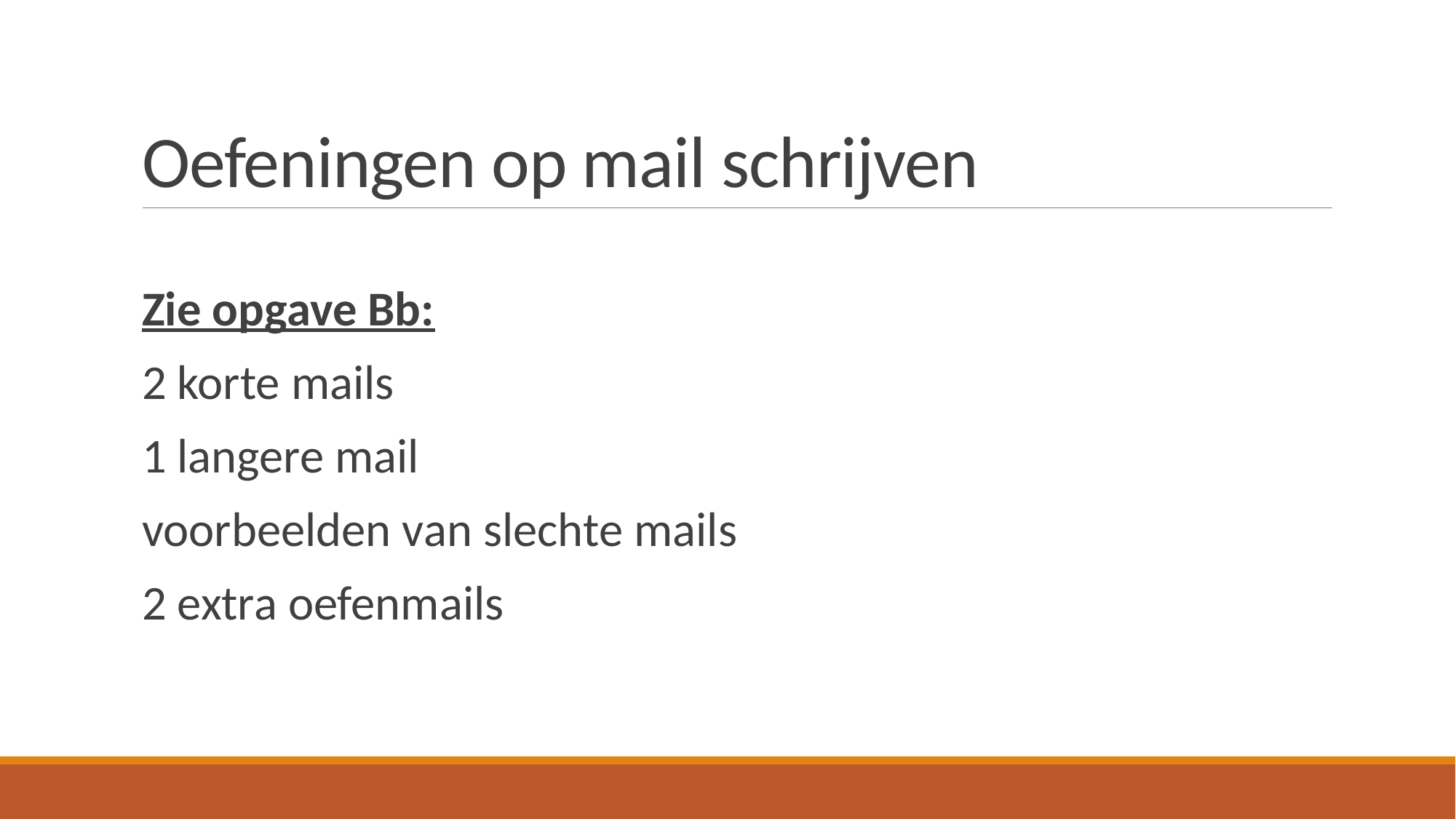

# Oefeningen op mail schrijven

Zie opgave Bb:
2 korte mails
1 langere mail
voorbeelden van slechte mails
2 extra oefenmails